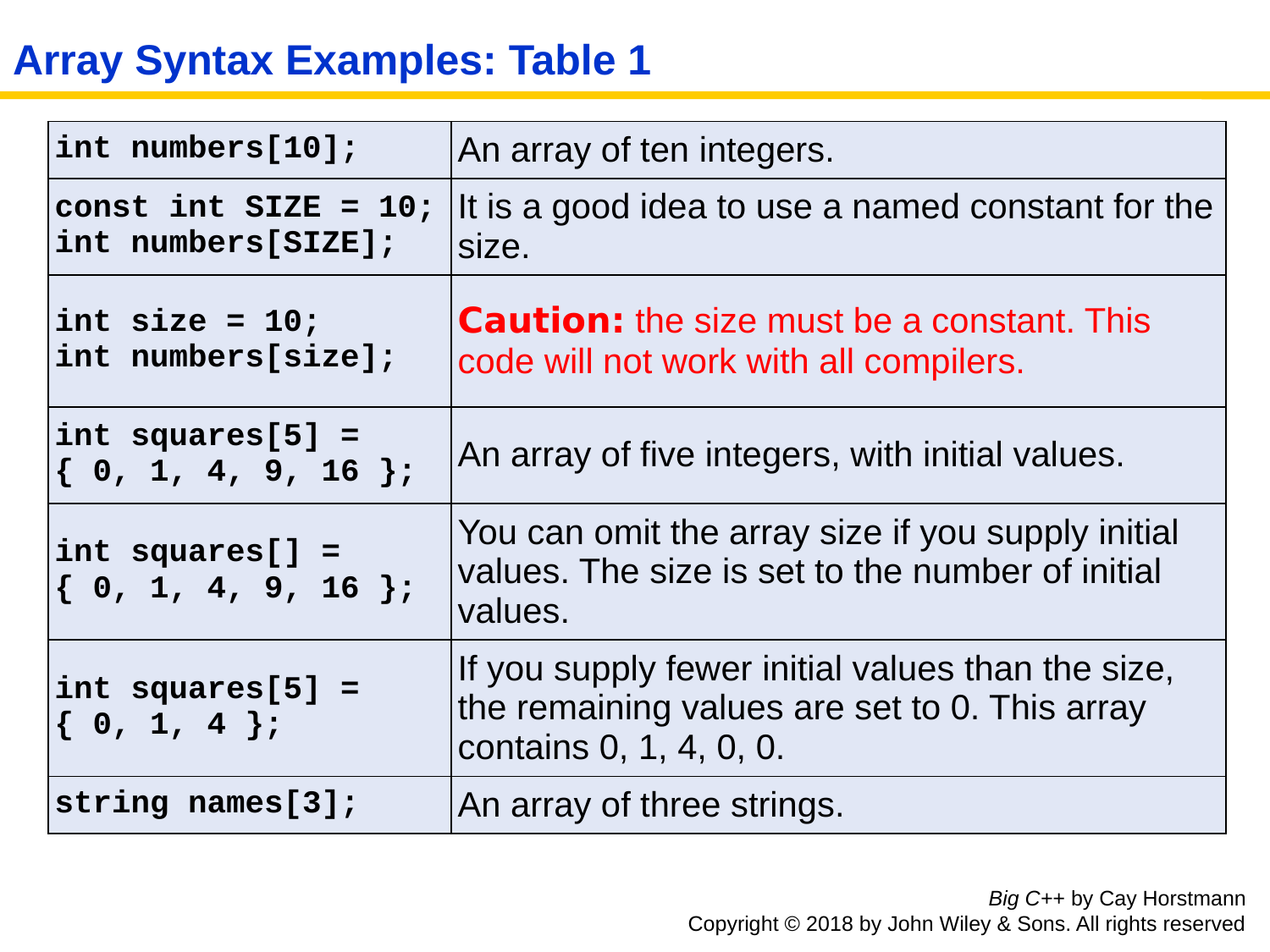

# Array Syntax Examples: Table 1
| int numbers[10]; | An array of ten integers. |
| --- | --- |
| const int SIZE = 10; int numbers[SIZE]; | It is a good idea to use a named constant for the size. |
| int size = 10; int numbers[size]; | Caution: the size must be a constant. This code will not work with all compilers. |
| int squares[5] = { 0, 1, 4, 9, 16 }; | An array of five integers, with initial values. |
| int squares[] = { 0, 1, 4, 9, 16 }; | You can omit the array size if you supply initial values. The size is set to the number of initial values. |
| int squares[5] = { 0, 1, 4 }; | If you supply fewer initial values than the size, the remaining values are set to 0. This array contains 0, 1, 4, 0, 0. |
| string names[3]; | An array of three strings. |

Big C++ by Cay Horstmann
Copyright © 2018 by John Wiley & Sons. All rights reserved